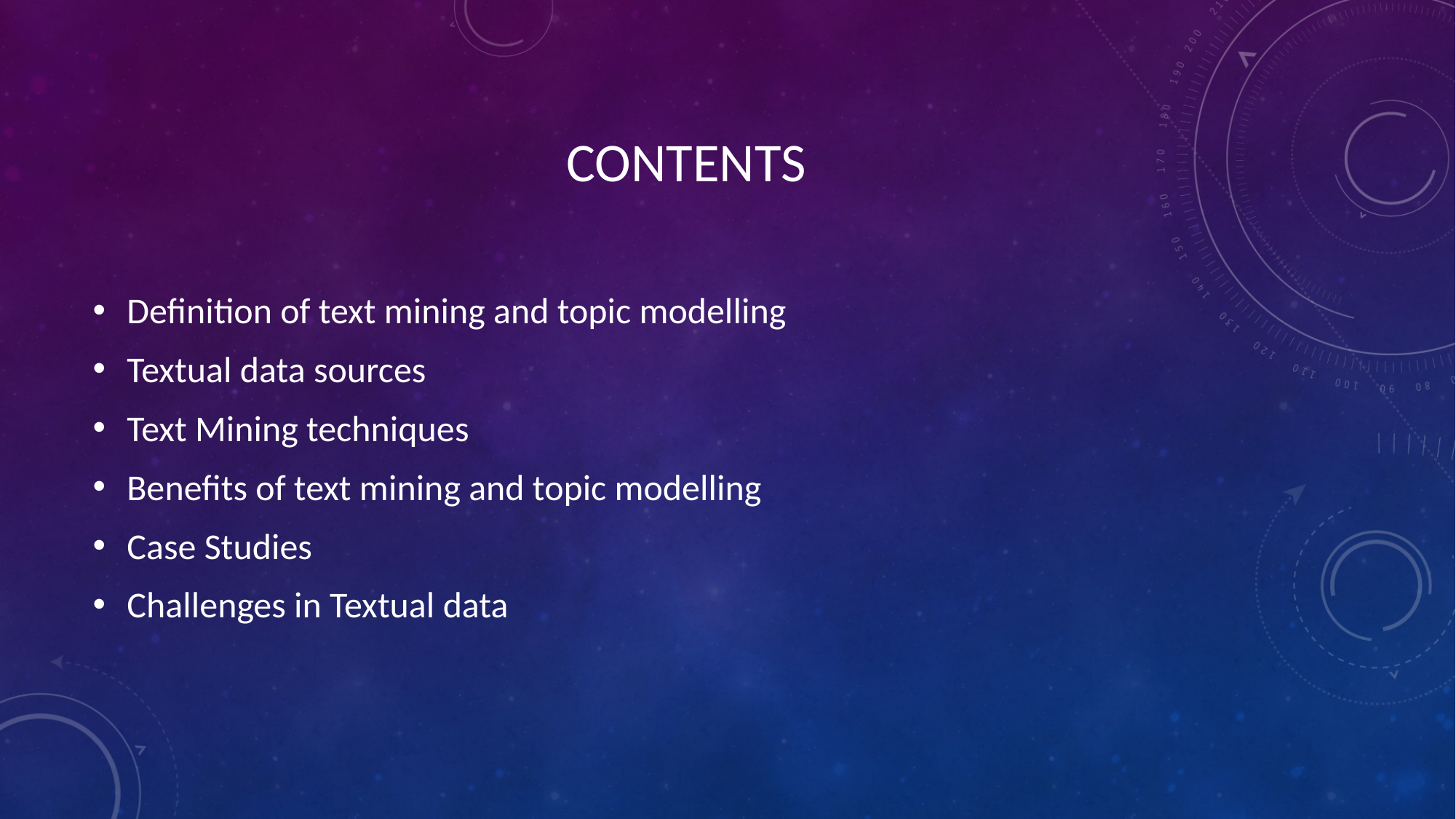

# contents
Definition of text mining and topic modelling
Textual data sources
Text Mining techniques
Benefits of text mining and topic modelling
Case Studies
Challenges in Textual data